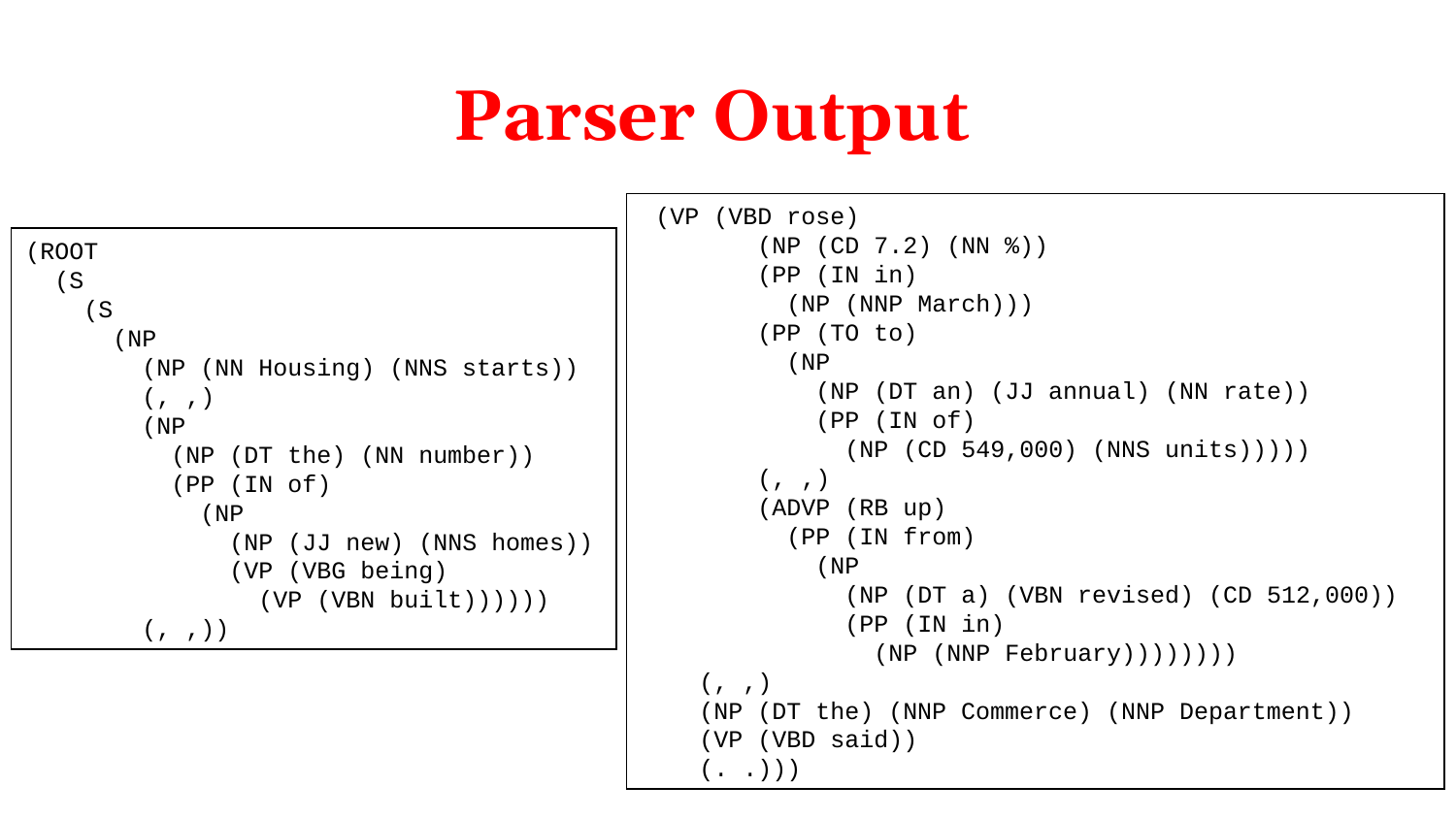

# Parser Output
 (VP (VBD rose)
        (NP (CD 7.2) (NN %))
        (PP (IN in)
          (NP (NNP March)))
        (PP (TO to)
          (NP
            (NP (DT an) (JJ annual) (NN rate))
            (PP (IN of)
              (NP (CD 549,000) (NNS units)))))
        (, ,)
        (ADVP (RB up)
          (PP (IN from)
            (NP
              (NP (DT a) (VBN revised) (CD 512,000))
              (PP (IN in)
                (NP (NNP February))))))))
    (, ,)
    (NP (DT the) (NNP Commerce) (NNP Department))
    (VP (VBD said))
    (. .)))
(ROOT
  (S
    (S
      (NP
        (NP (NN Housing) (NNS starts))
        (, ,)
        (NP
          (NP (DT the) (NN number))
          (PP (IN of)
            (NP
              (NP (JJ new) (NNS homes))
              (VP (VBG being)
                (VP (VBN built))))))
        (, ,))